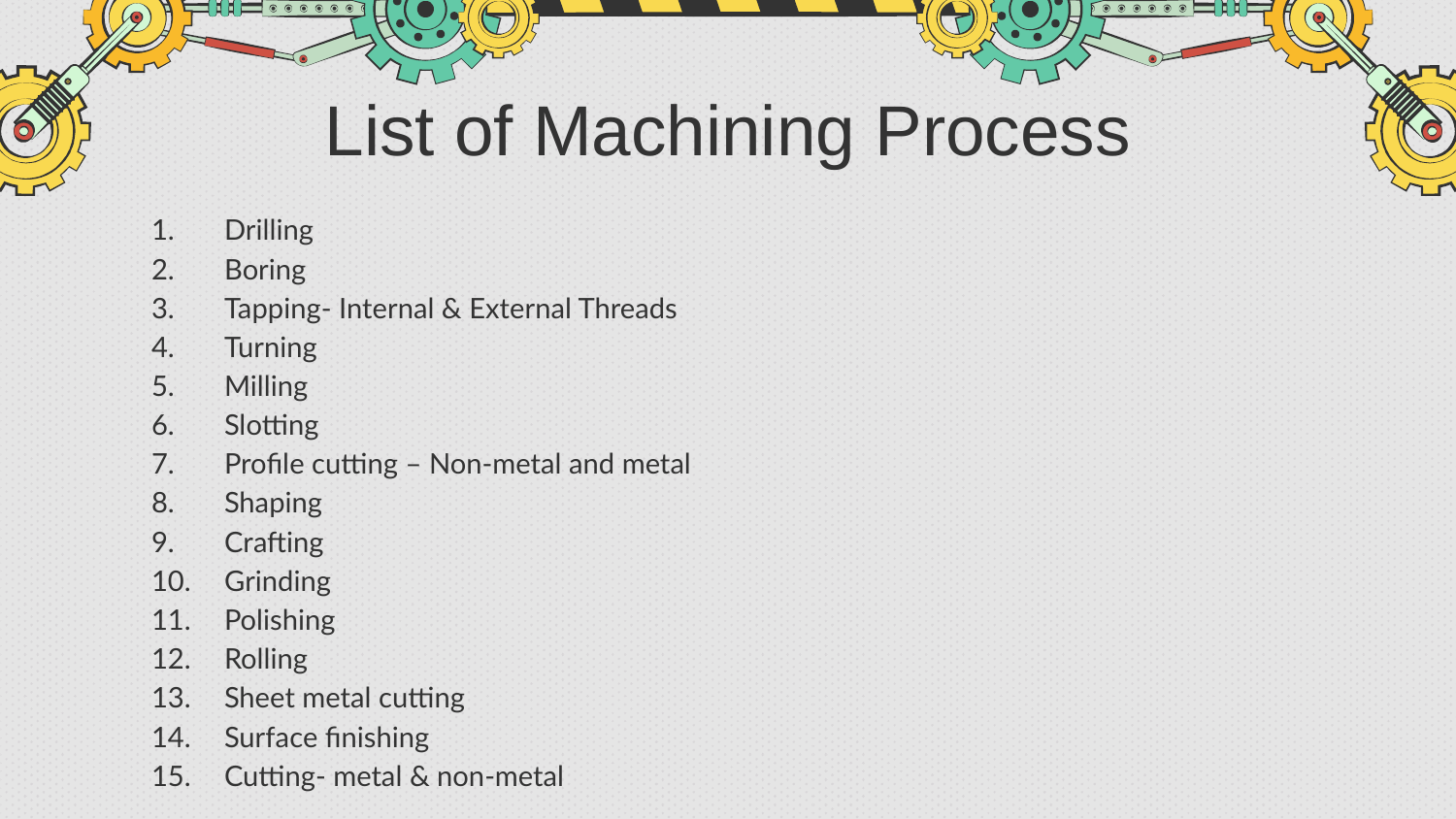

# List of Machining Process
Drilling
Boring
Tapping- Internal & External Threads
Turning
Milling
Slotting
Profile cutting – Non-metal and metal
Shaping
Crafting
Grinding
Polishing
Rolling
Sheet metal cutting
Surface finishing
Cutting- metal & non-metal